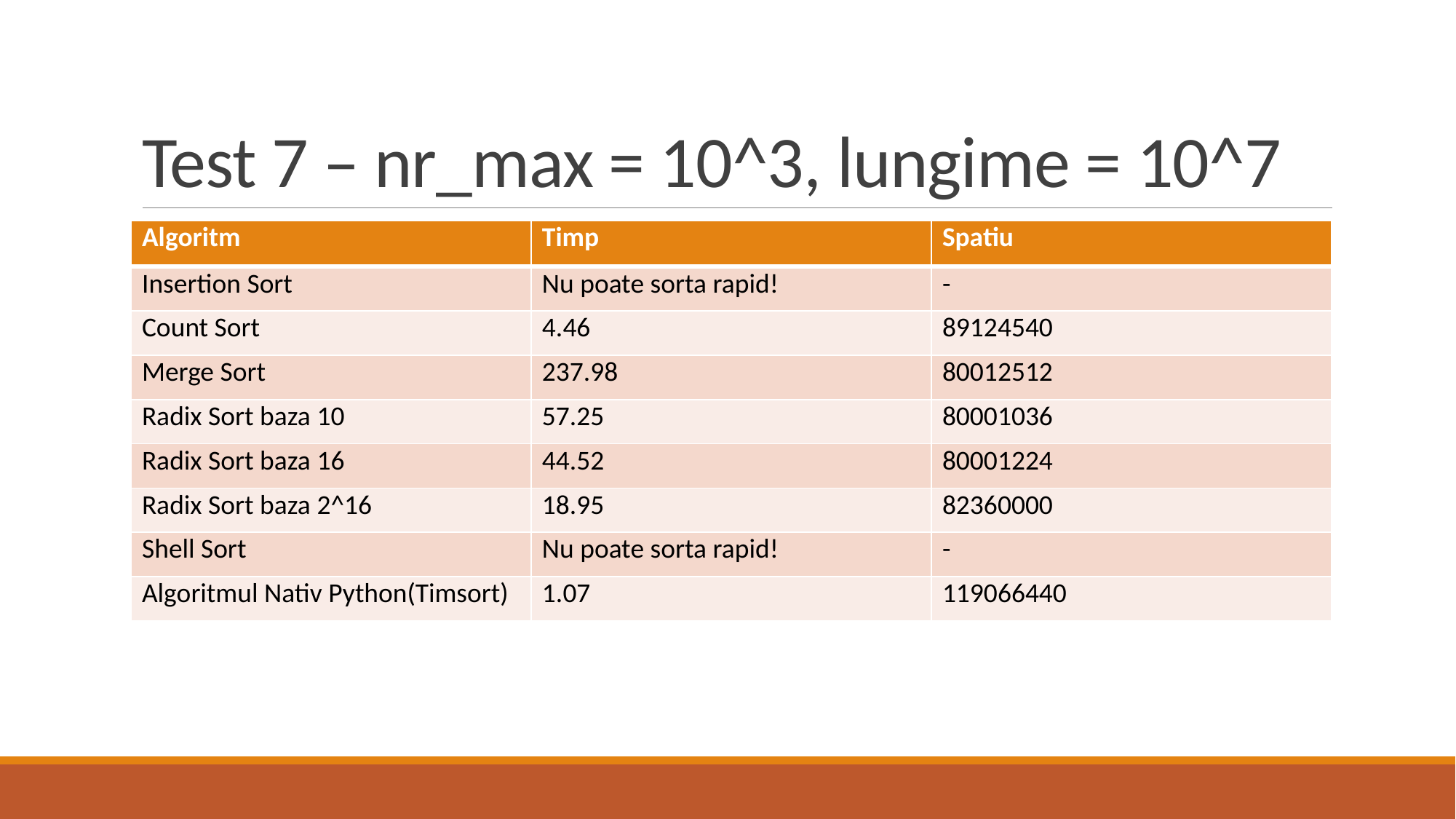

# Test 7 – nr_max = 10^3, lungime = 10^7
| Algoritm | Timp | Spatiu |
| --- | --- | --- |
| Insertion Sort | Nu poate sorta rapid! | - |
| Count Sort | 4.46 | 89124540 |
| Merge Sort | 237.98 | 80012512 |
| Radix Sort baza 10 | 57.25 | 80001036 |
| Radix Sort baza 16 | 44.52 | 80001224 |
| Radix Sort baza 2^16 | 18.95 | 82360000 |
| Shell Sort | Nu poate sorta rapid! | - |
| Algoritmul Nativ Python(Timsort) | 1.07 | 119066440 |